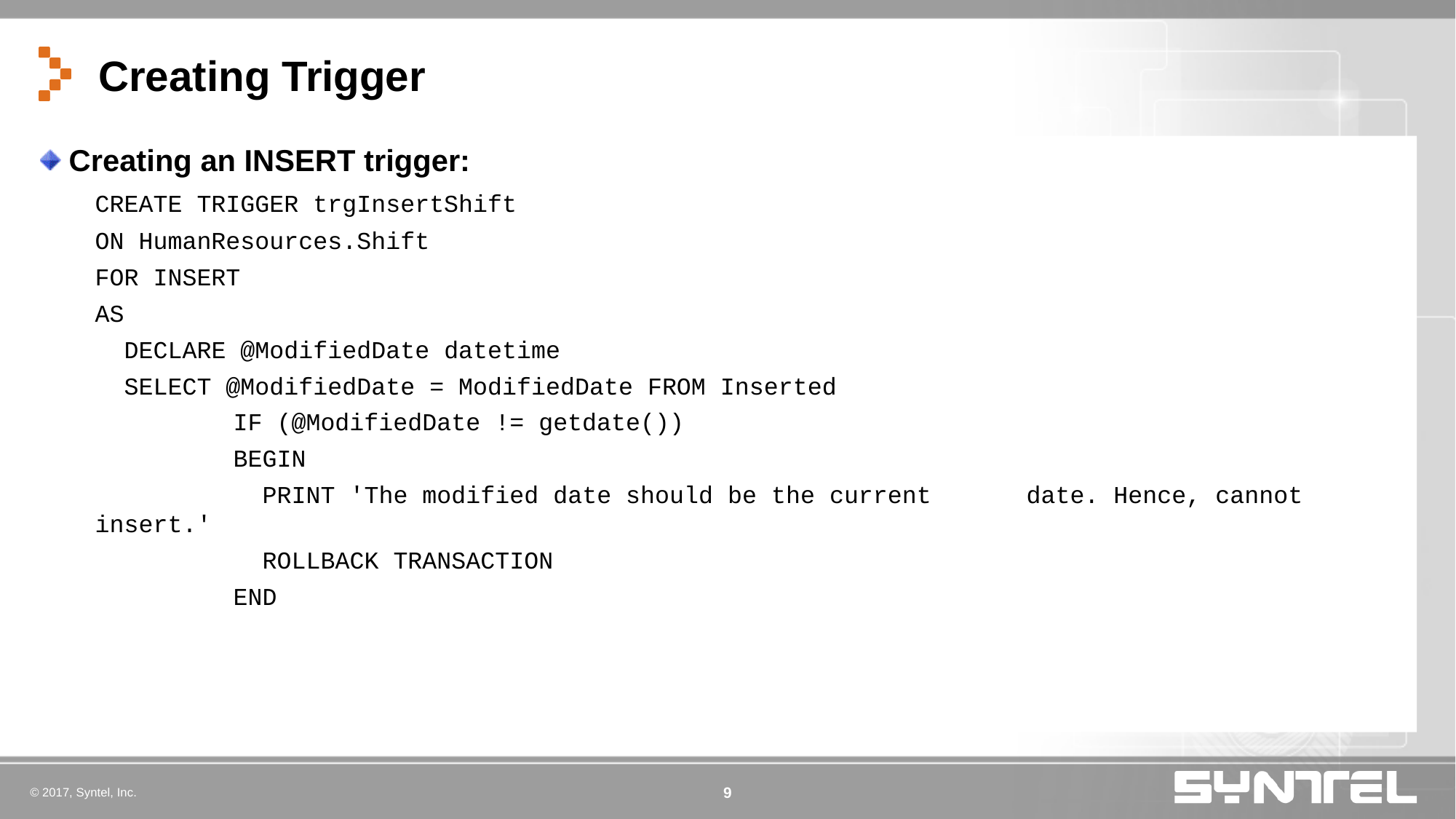

# Creating Trigger
Creating an INSERT trigger:
	CREATE TRIGGER trgInsertShift
	ON HumanResources.Shift
	FOR INSERT
	AS
	  DECLARE @ModifiedDate datetime
	  SELECT @ModifiedDate = ModifiedDate FROM Inserted
		  IF (@ModifiedDate != getdate())
		  BEGIN
		    PRINT 'The modified date should be the current 	    date. Hence, cannot insert.'
		    ROLLBACK TRANSACTION
		  END